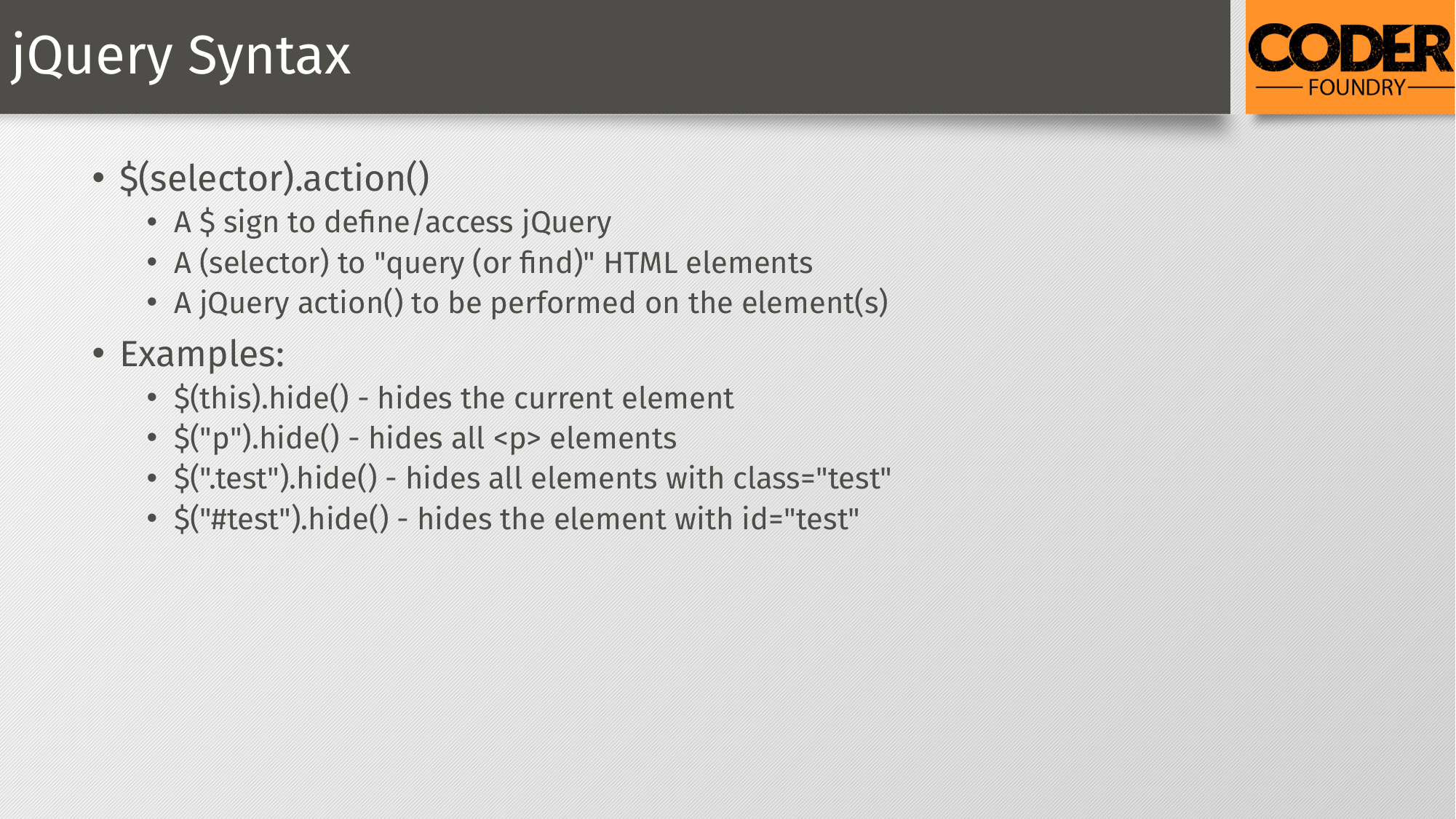

# jQuery Syntax
$(selector).action()
A $ sign to define/access jQuery
A (selector) to "query (or find)" HTML elements
A jQuery action() to be performed on the element(s)
Examples:
$(this).hide() - hides the current element
$("p").hide() - hides all <p> elements
$(".test").hide() - hides all elements with class="test"
$("#test").hide() - hides the element with id="test"